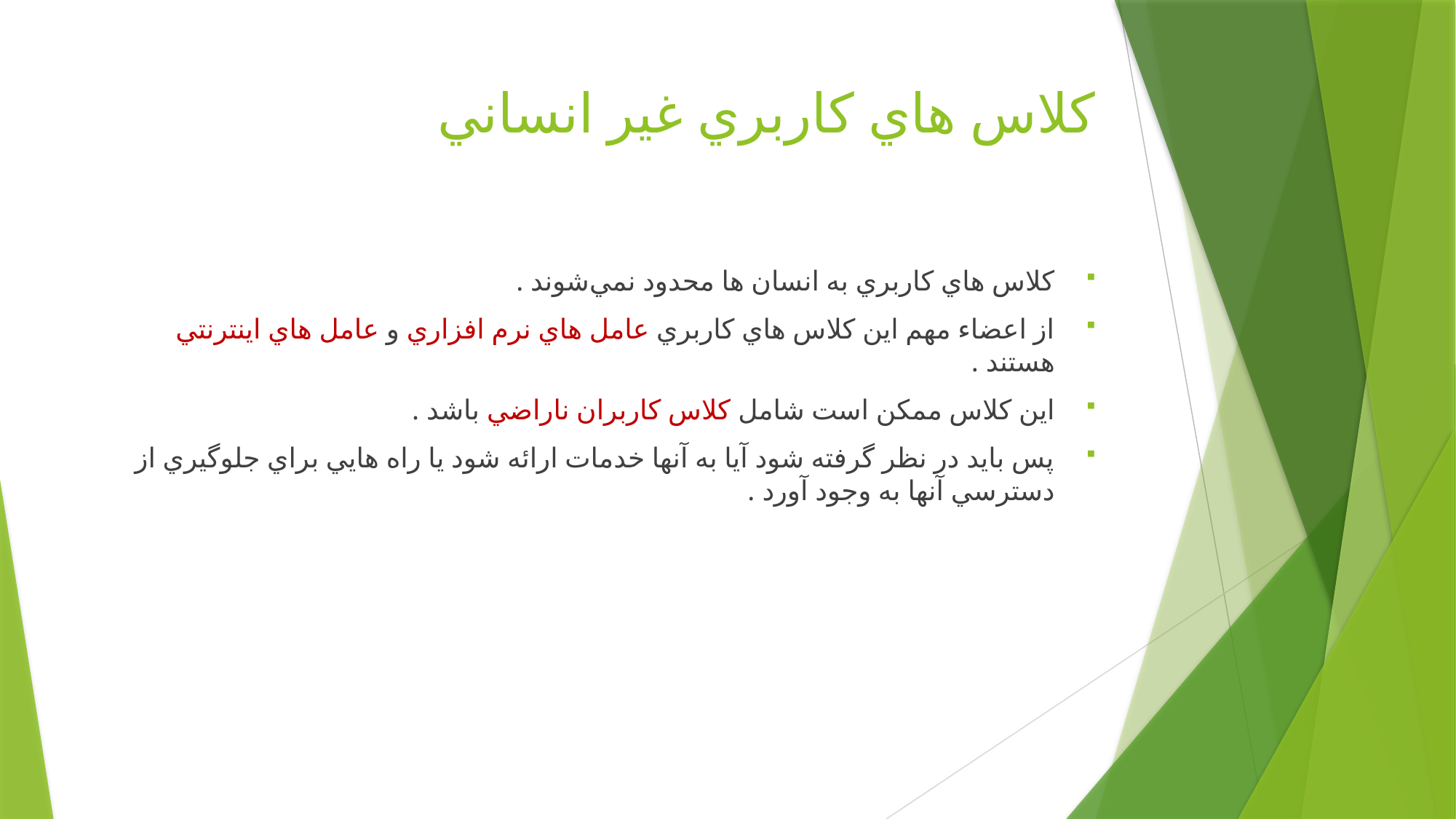

# كلاس هاي كاربري غير انساني
كلاس هاي كاربري به انسان ها محدود نمي‌شوند .
از اعضاء مهم اين كلاس هاي كاربري عامل هاي نرم افزاري و عامل هاي اينترنتي هستند .
اين كلاس ممكن است شامل كلاس كاربران ناراضي باشد .
پس بايد در نظر گرفته شود آيا به آنها خدمات ارائه شود يا راه هايي براي جلوگيري از دسترسي آنها به وجود آورد .